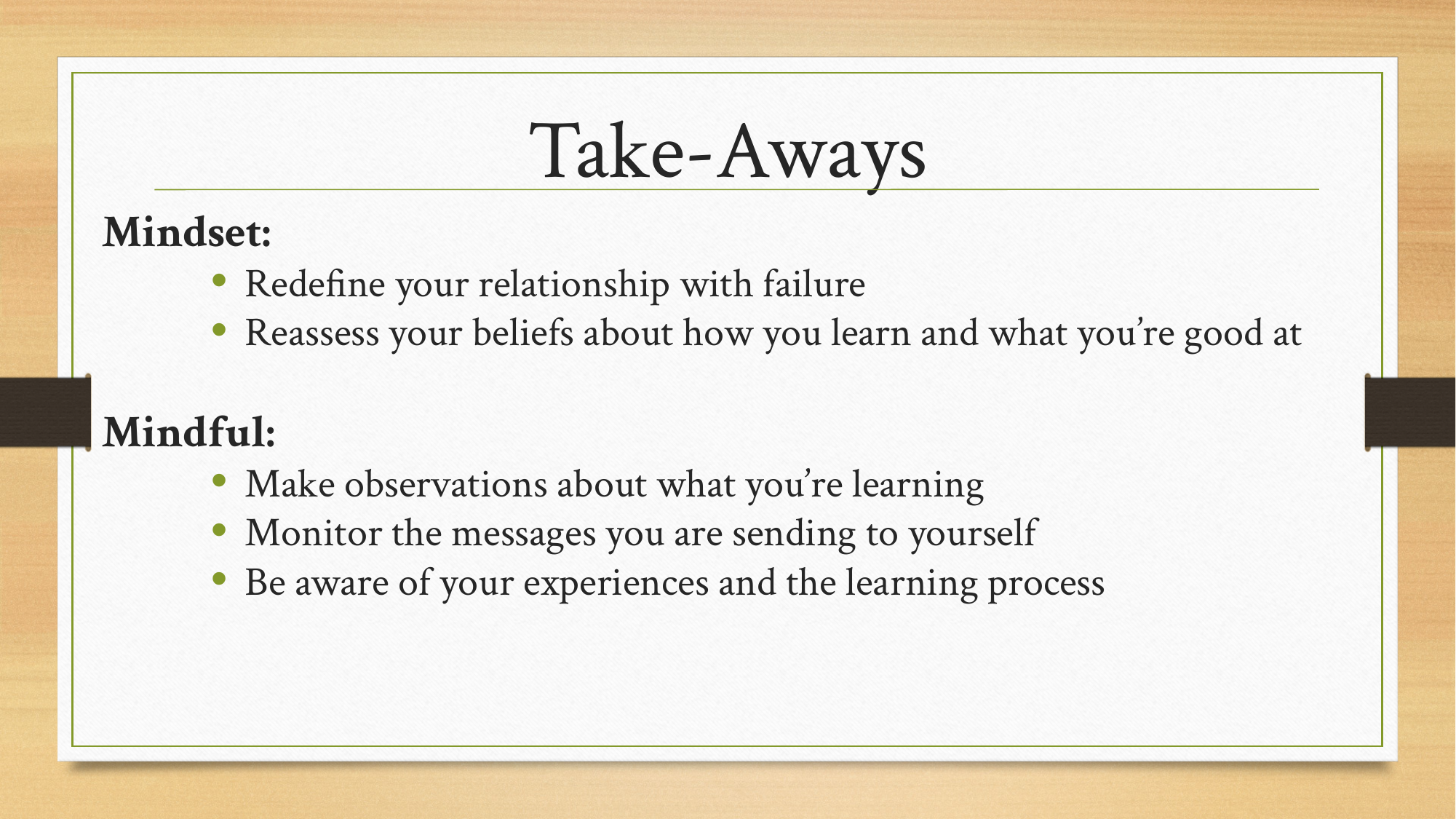

Take-Aways
Mindset:
Redefine your relationship with failure
Reassess your beliefs about how you learn and what you’re good at

Mindful:
Make observations about what you’re learning
Monitor the messages you are sending to yourself
Be aware of your experiences and the learning process